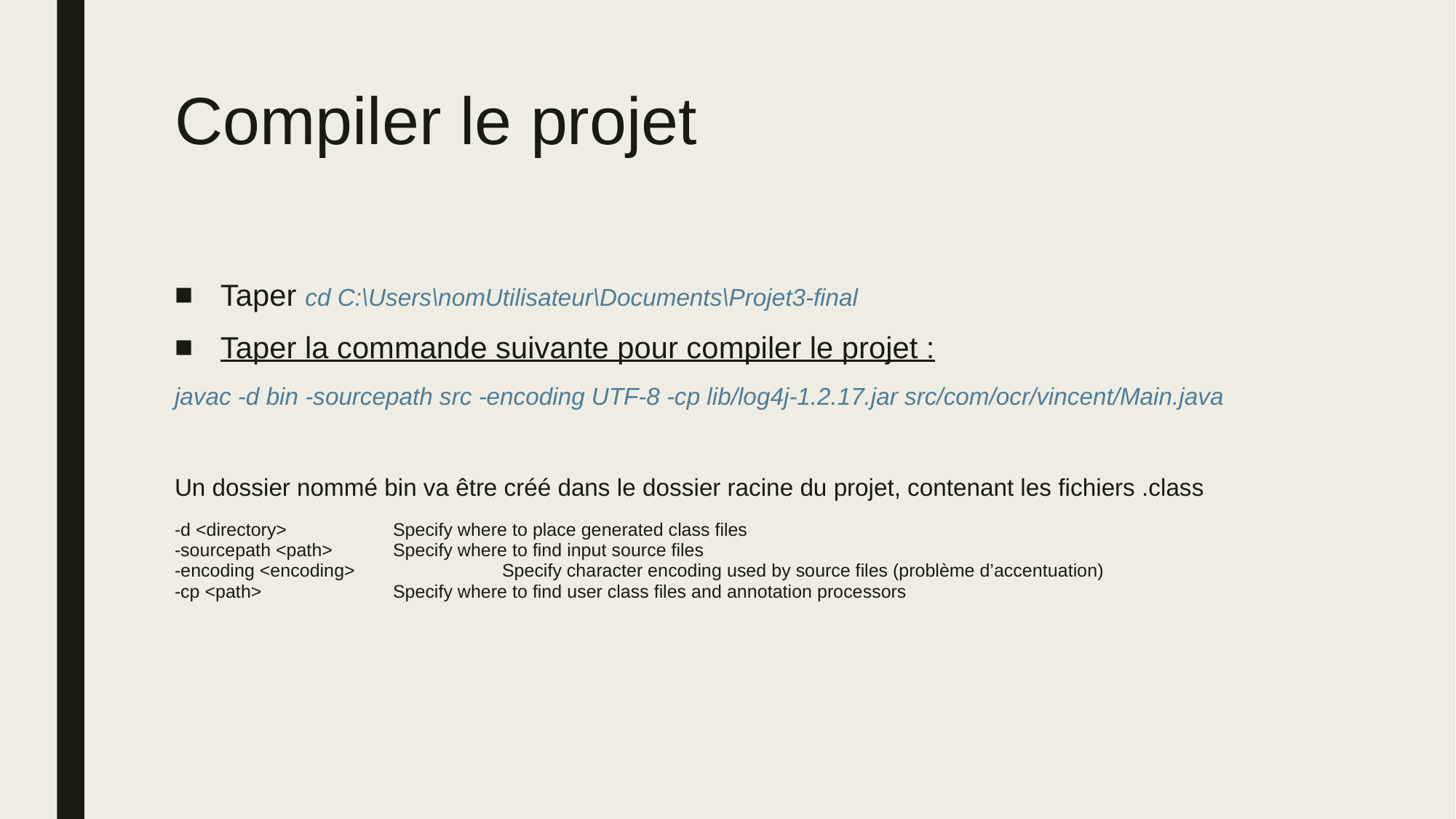

# Compiler le projet
Taper cd C:\Users\nomUtilisateur\Documents\Projet3-final
Taper la commande suivante pour compiler le projet :
javac -d bin -sourcepath src -encoding UTF-8 -cp lib/log4j-1.2.17.jar src/com/ocr/vincent/Main.java

Un dossier nommé bin va être créé dans le dossier racine du projet, contenant les fichiers .class
-d <directory>               	Specify where to place generated class files
-sourcepath <path>	Specify where to find input source files
-encoding <encoding>         	Specify character encoding used by source files (problème d’accentuation)
-cp <path>		Specify where to find user class files and annotation processors